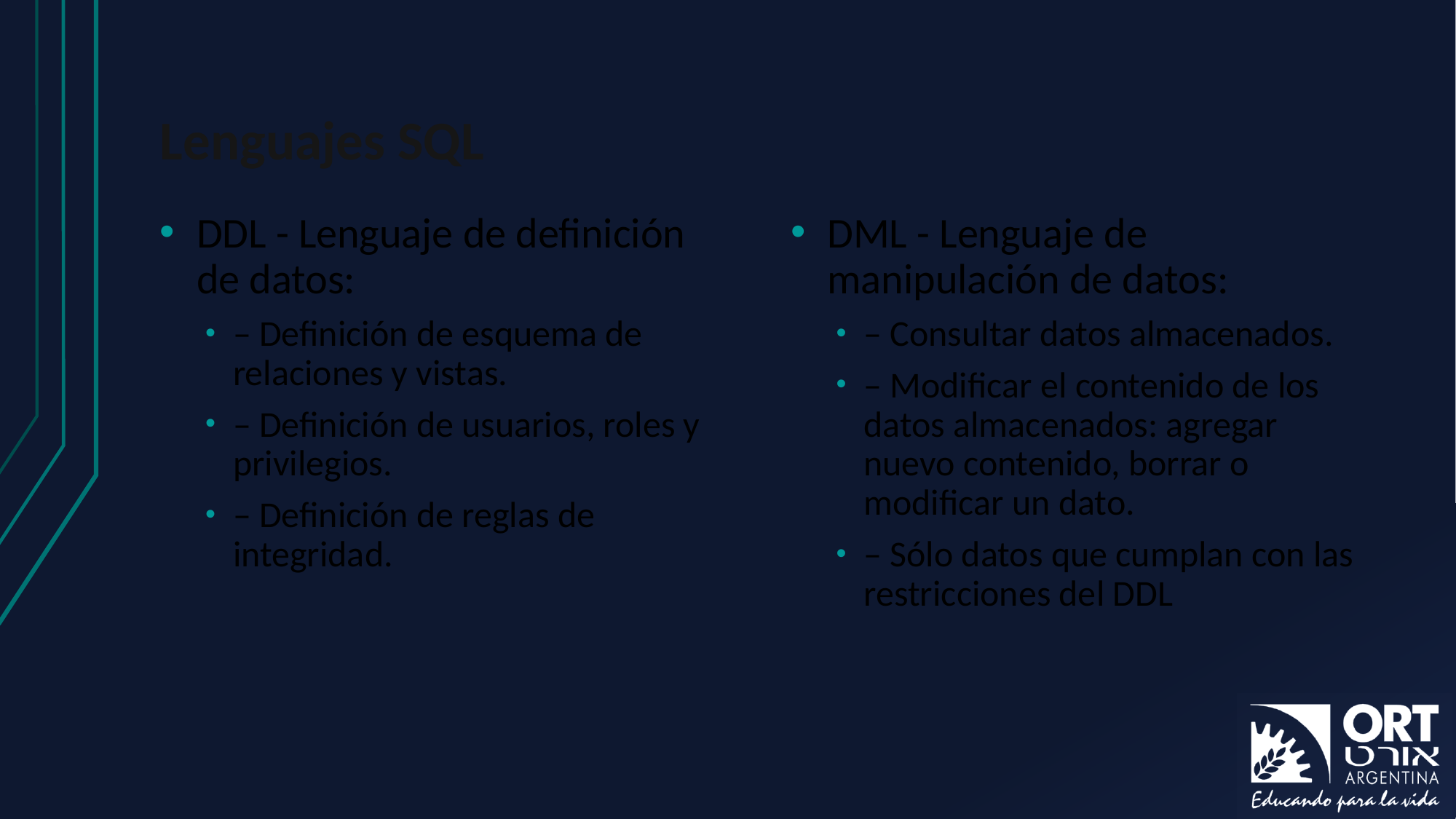

# Lenguajes SQL
DDL - Lenguaje de definición de datos:
– Definición de esquema de relaciones y vistas.
– Definición de usuarios, roles y privilegios.
– Definición de reglas de integridad.
DML - Lenguaje de manipulación de datos:
– Consultar datos almacenados.
– Modificar el contenido de los datos almacenados: agregar nuevo contenido, borrar o modificar un dato.
– Sólo datos que cumplan con las restricciones del DDL